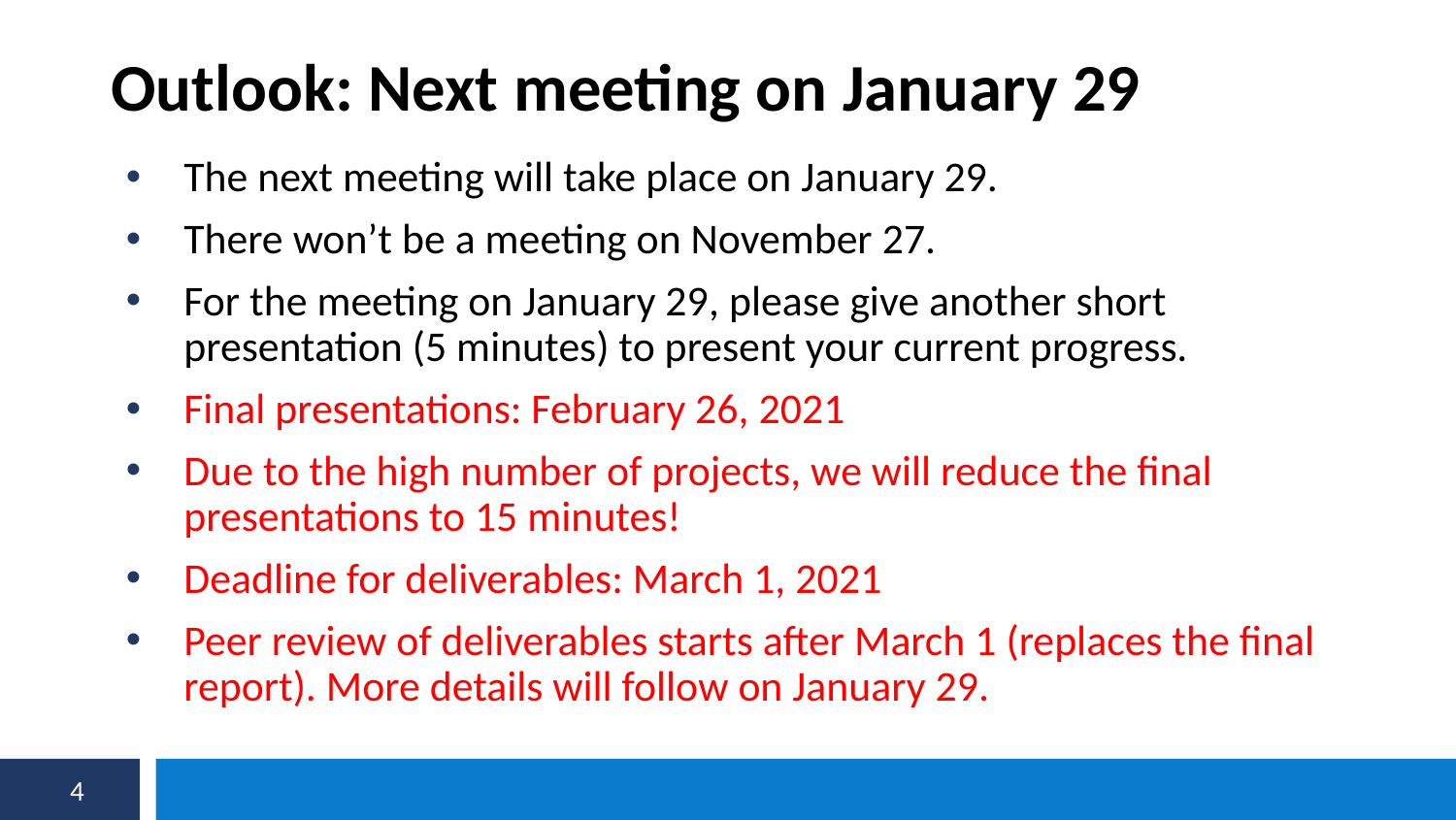

Outlook: Next meeting on January 29
The next meeting will take place on January 29.
There won’t be a meeting on November 27.
For the meeting on January 29, please give another short presentation (5 minutes) to present your current progress.
Final presentations: February 26, 2021
Due to the high number of projects, we will reduce the final presentations to 15 minutes!
Deadline for deliverables: March 1, 2021
Peer review of deliverables starts after March 1 (replaces the final report). More details will follow on January 29.